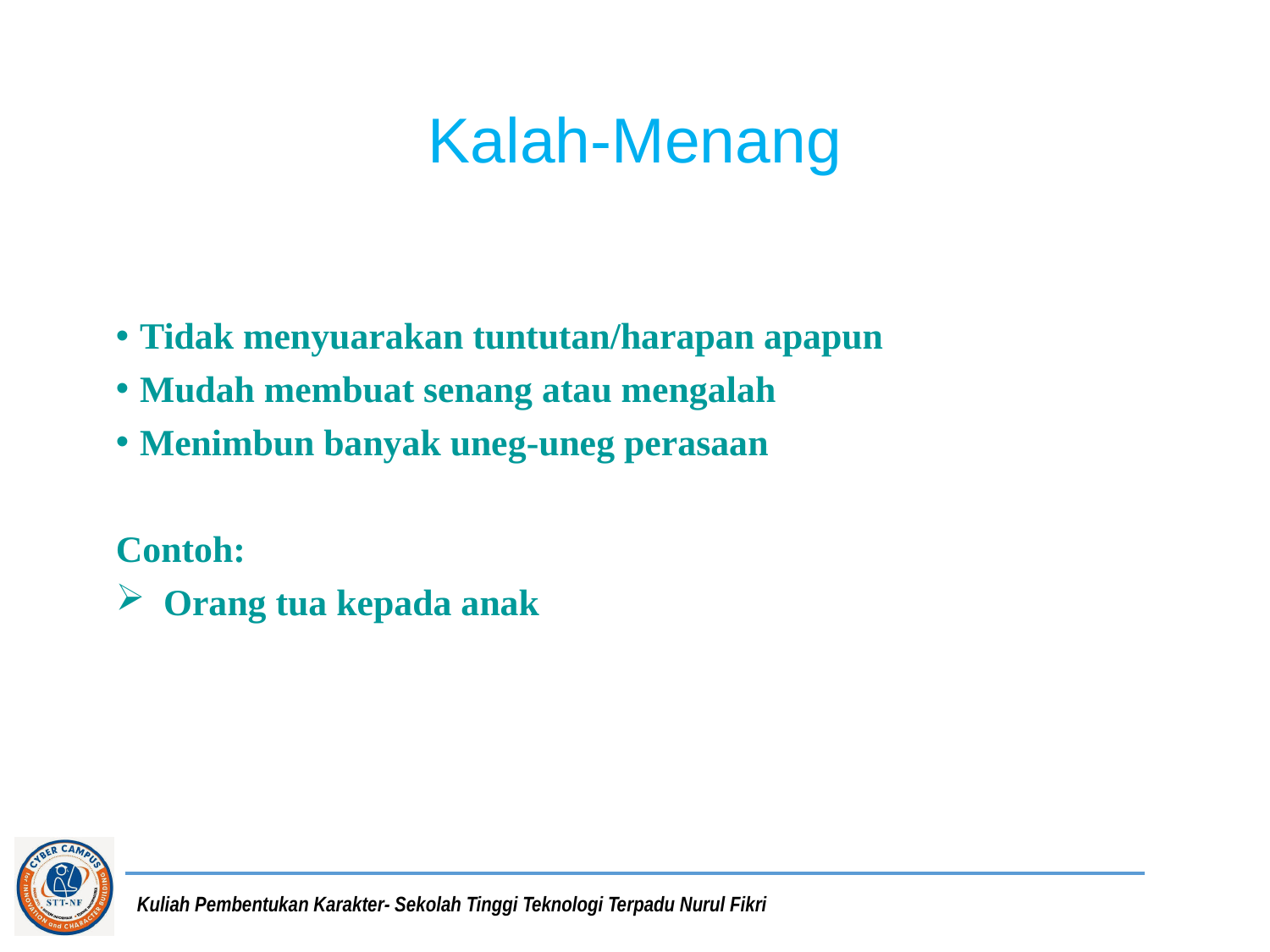

# Kalah-Menang

Tidak menyuarakan tuntutan/harapan apapun
Mudah membuat senang atau mengalah
Menimbun banyak uneg-uneg perasaan

Contoh:
Orang tua kepada anak